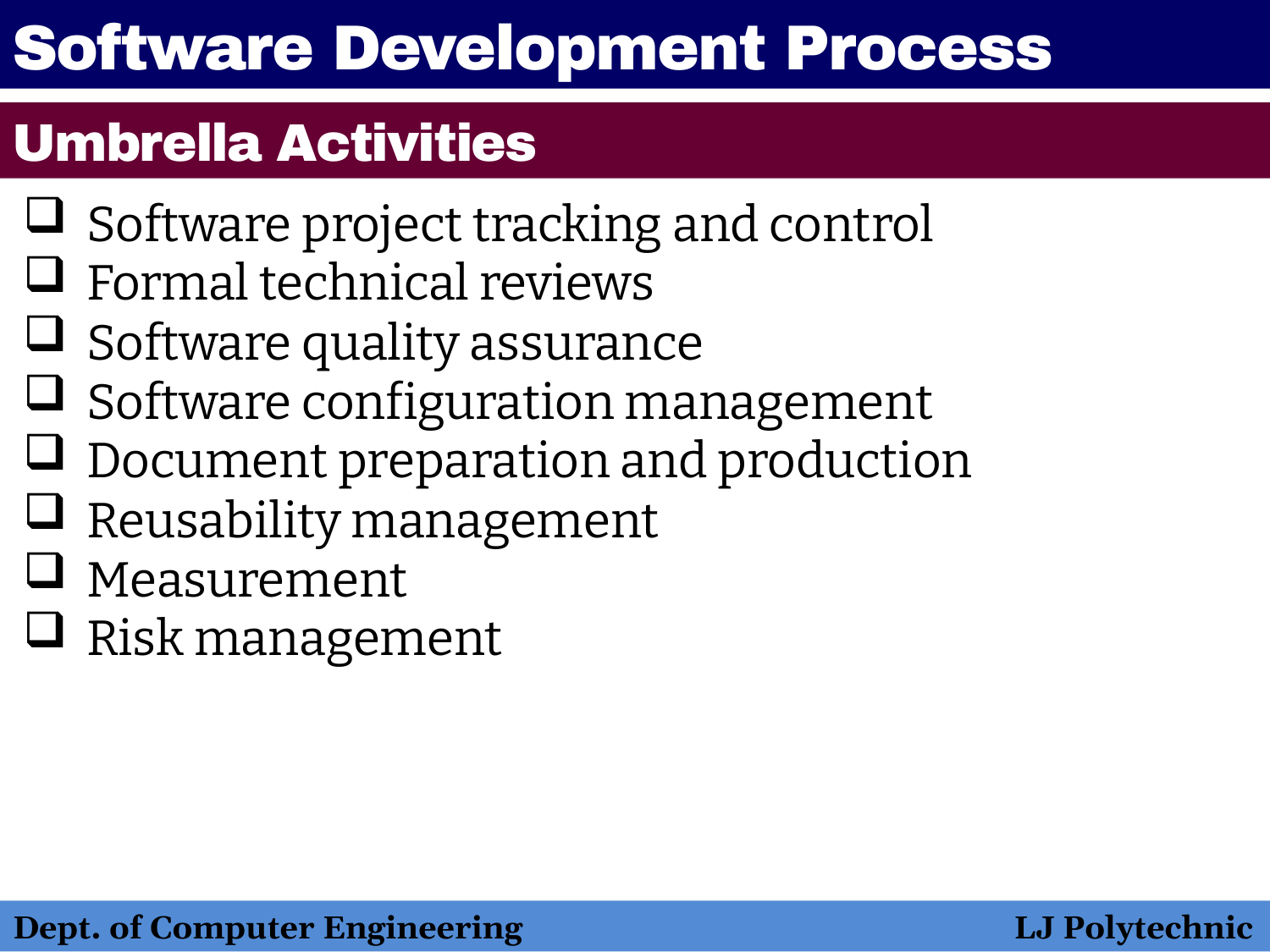

Software Development Process
Umbrella Activities

Software project tracking and control
Formal technical reviews
Software quality assurance
Software configuration management
Document preparation and production
Reusability management
Measurement
Risk management